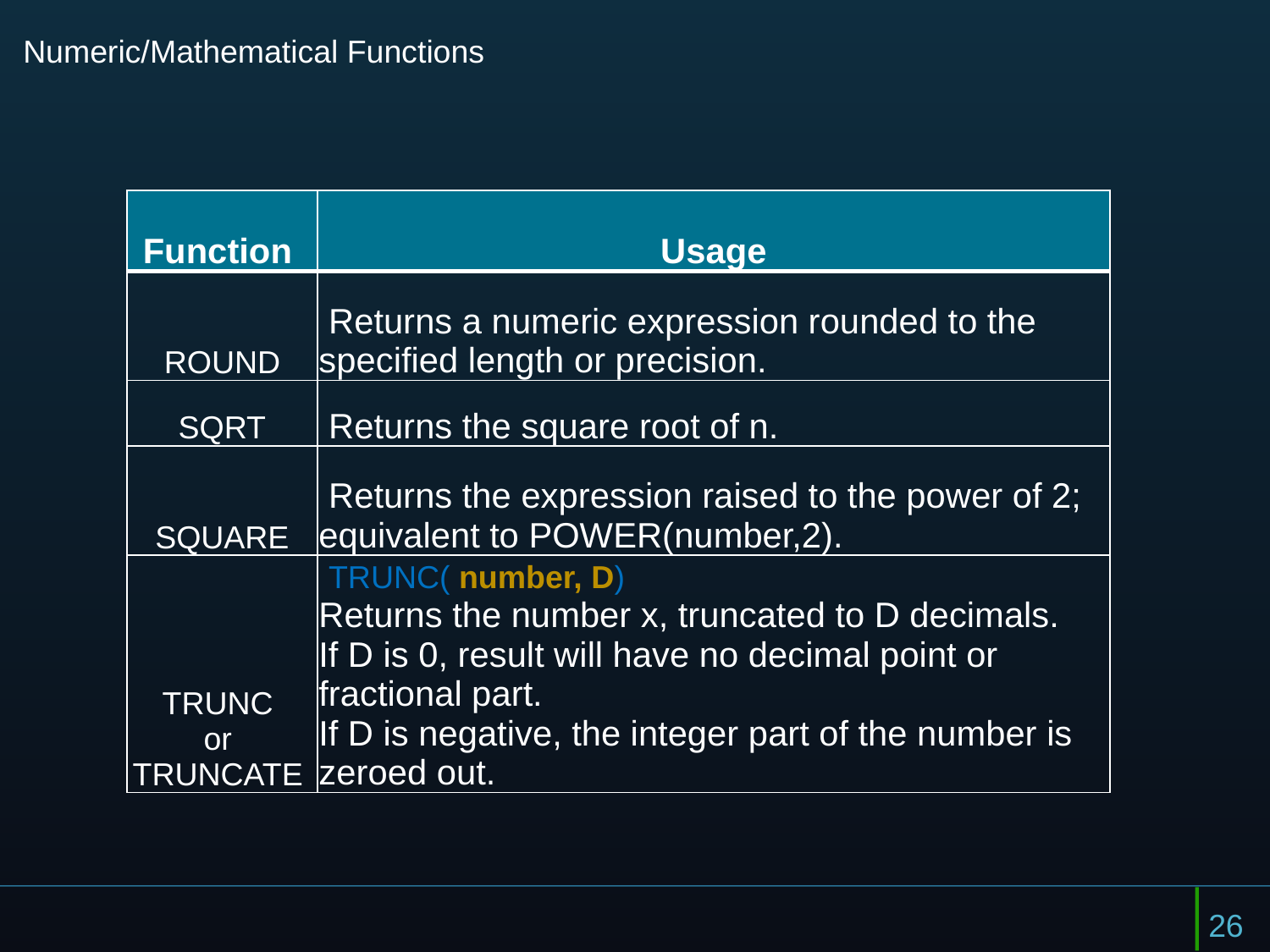

# Numeric/Mathematical Functions
| Function | Usage |
| --- | --- |
| ROUND | Returns a numeric expression rounded to the specified length or precision. |
| SQRT | Returns the square root of n. |
| SQUARE | Returns the expression raised to the power of 2; equivalent to POWER(number,2). |
| TRUNC or TRUNCATE | TRUNC( number, D) Returns the number x, truncated to D decimals. If D is 0, result will have no decimal point or fractional part. If D is negative, the integer part of the number is zeroed out. |
26